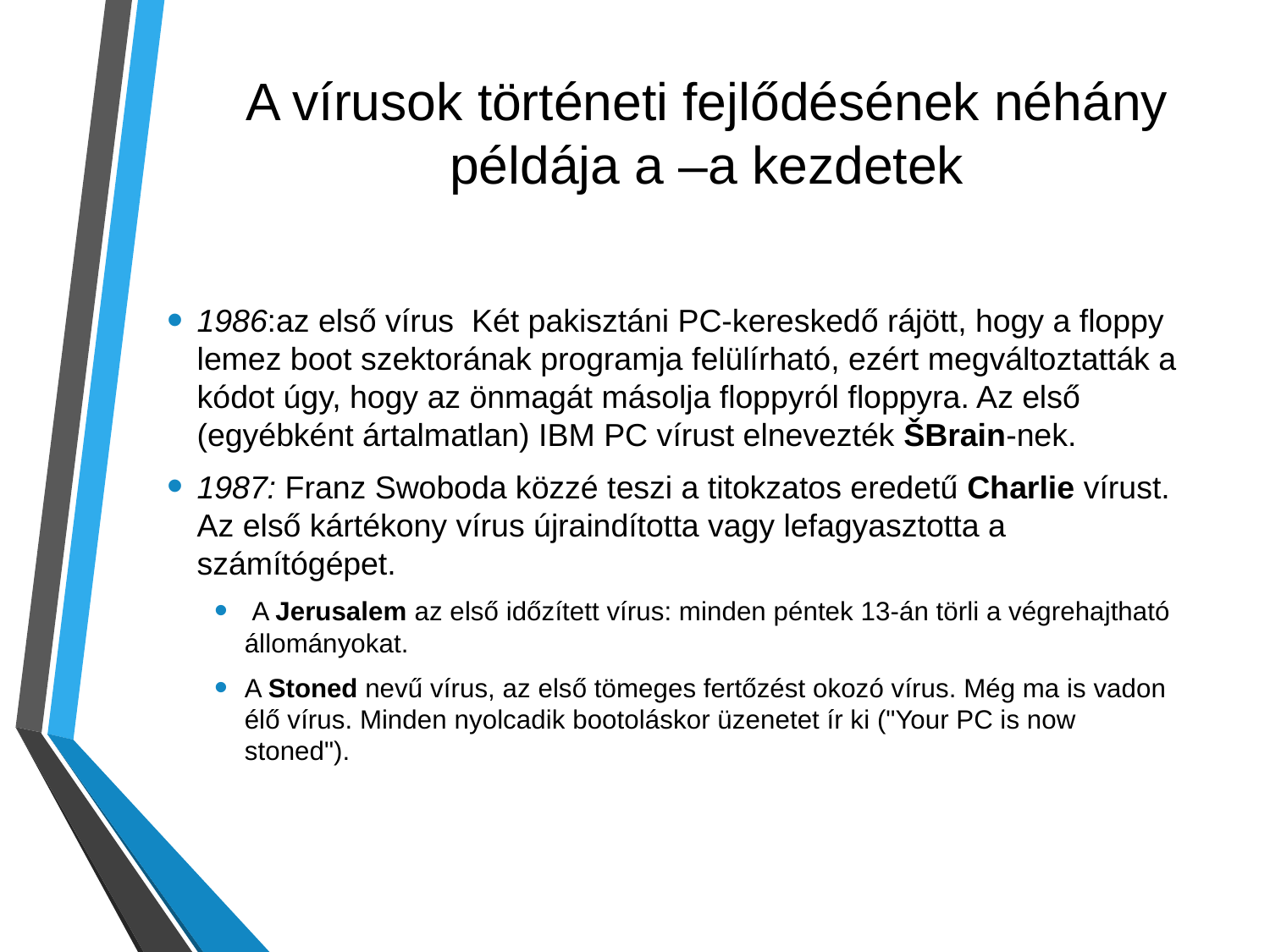

# A vírusok történeti fejlődésének néhány példája a –a kezdetek
1986:az első vírus  Két pakisztáni PC-kereskedő rájött, hogy a floppy lemez boot szektorának programja felülírható, ezért megváltoztatták a kódot úgy, hogy az önmagát másolja floppyról floppyra. Az első (egyébként ártalmatlan) IBM PC vírust elnevezték ŠBrain-nek.
1987: Franz Swoboda közzé teszi a titokzatos eredetű Charlie vírust. Az első kártékony vírus újraindította vagy lefagyasztotta a számítógépet.
 A Jerusalem az első időzített vírus: minden péntek 13-án törli a végrehajtható állományokat.
A Stoned nevű vírus, az első tömeges fertőzést okozó vírus. Még ma is vadon élő vírus. Minden nyolcadik bootoláskor üzenetet ír ki ("Your PC is now stoned").